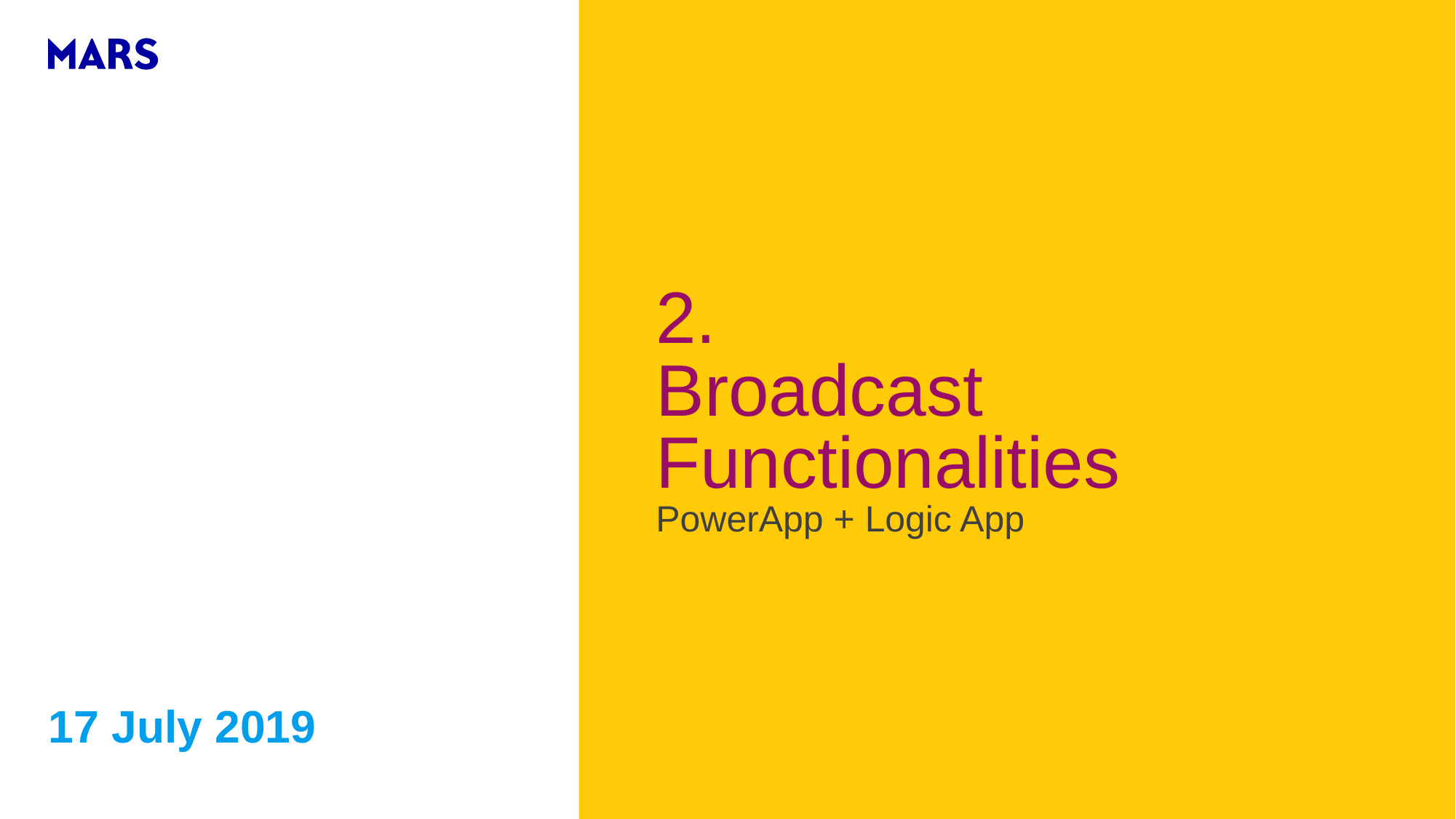

# 2. Broadcast Functionalities PowerApp + Logic App
17 July 2019